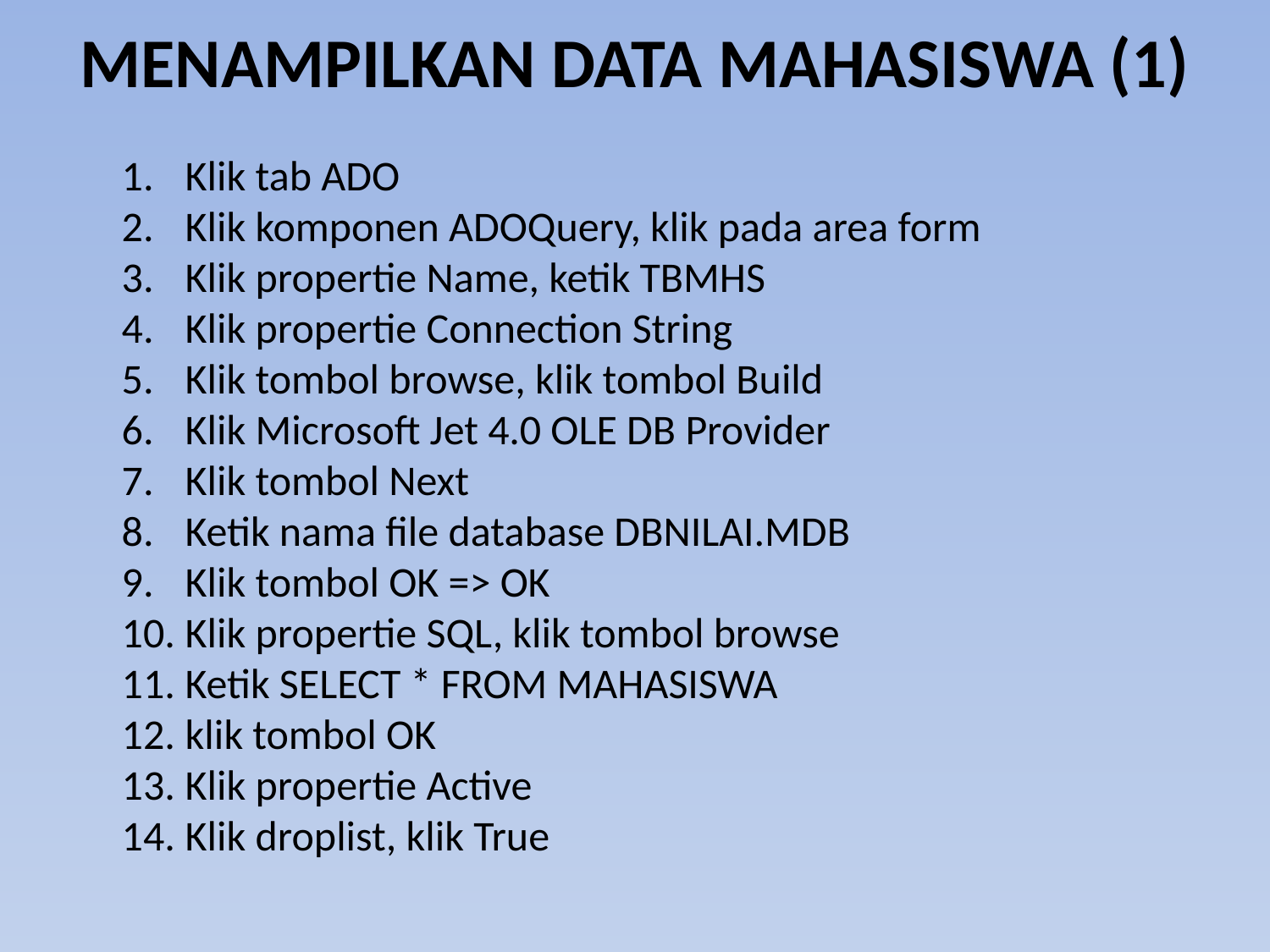

# MENAMPILKAN DATA MAHASISWA (1)
Klik tab ADO
Klik komponen ADOQuery, klik pada area form
Klik propertie Name, ketik TBMHS
Klik propertie Connection String
Klik tombol browse, klik tombol Build
Klik Microsoft Jet 4.0 OLE DB Provider
Klik tombol Next
Ketik nama file database DBNILAI.MDB
Klik tombol OK => OK
Klik propertie SQL, klik tombol browse
Ketik SELECT * FROM MAHASISWA
klik tombol OK
Klik propertie Active
Klik droplist, klik True